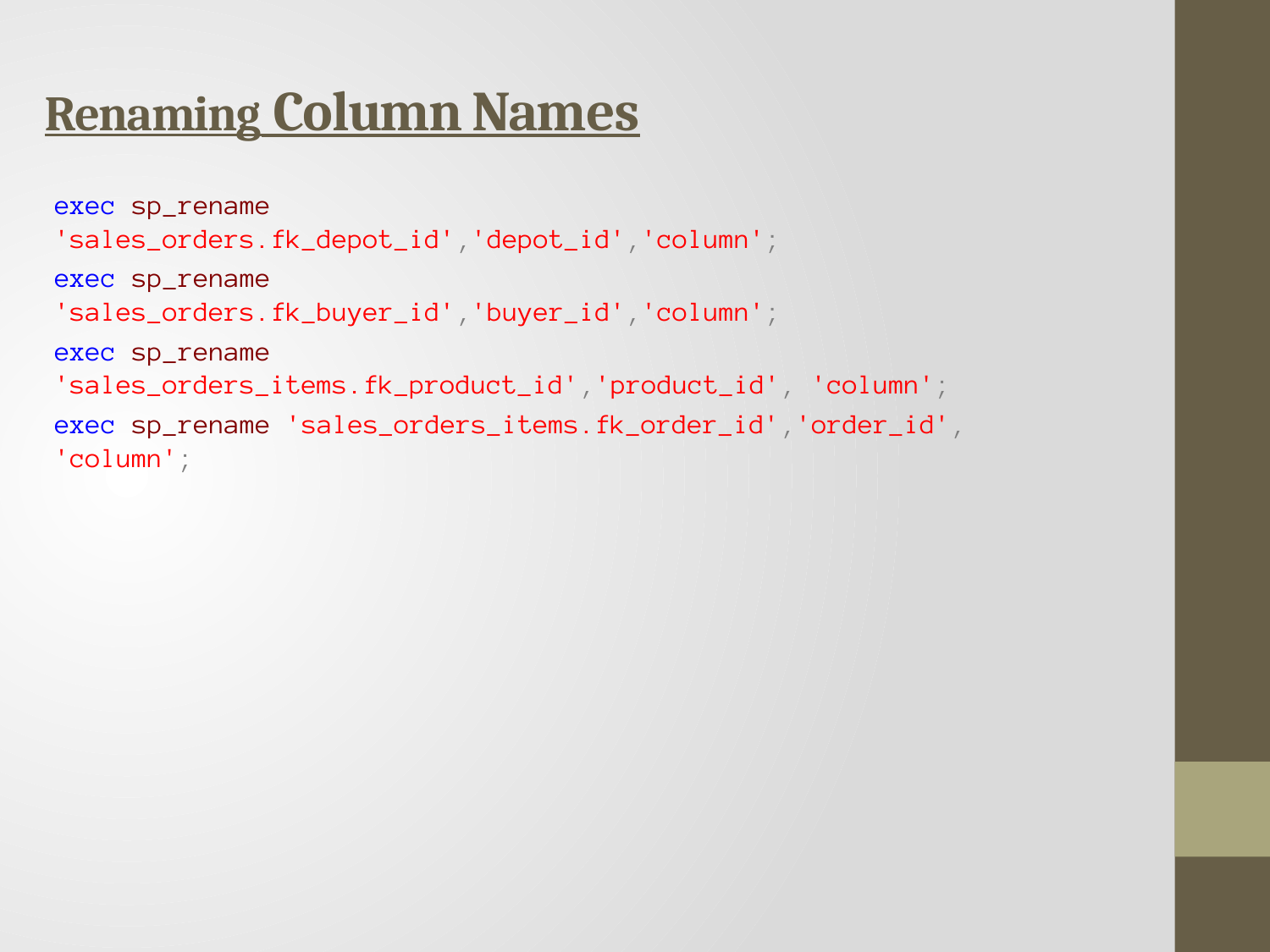

# Renaming Column Names
exec sp_rename 'sales_orders.fk_depot_id','depot_id','column';
exec sp_rename 'sales_orders.fk_buyer_id','buyer_id','column';
exec sp_rename 'sales_orders_items.fk_product_id','product_id', 'column';
exec sp_rename 'sales_orders_items.fk_order_id','order_id', 'column';